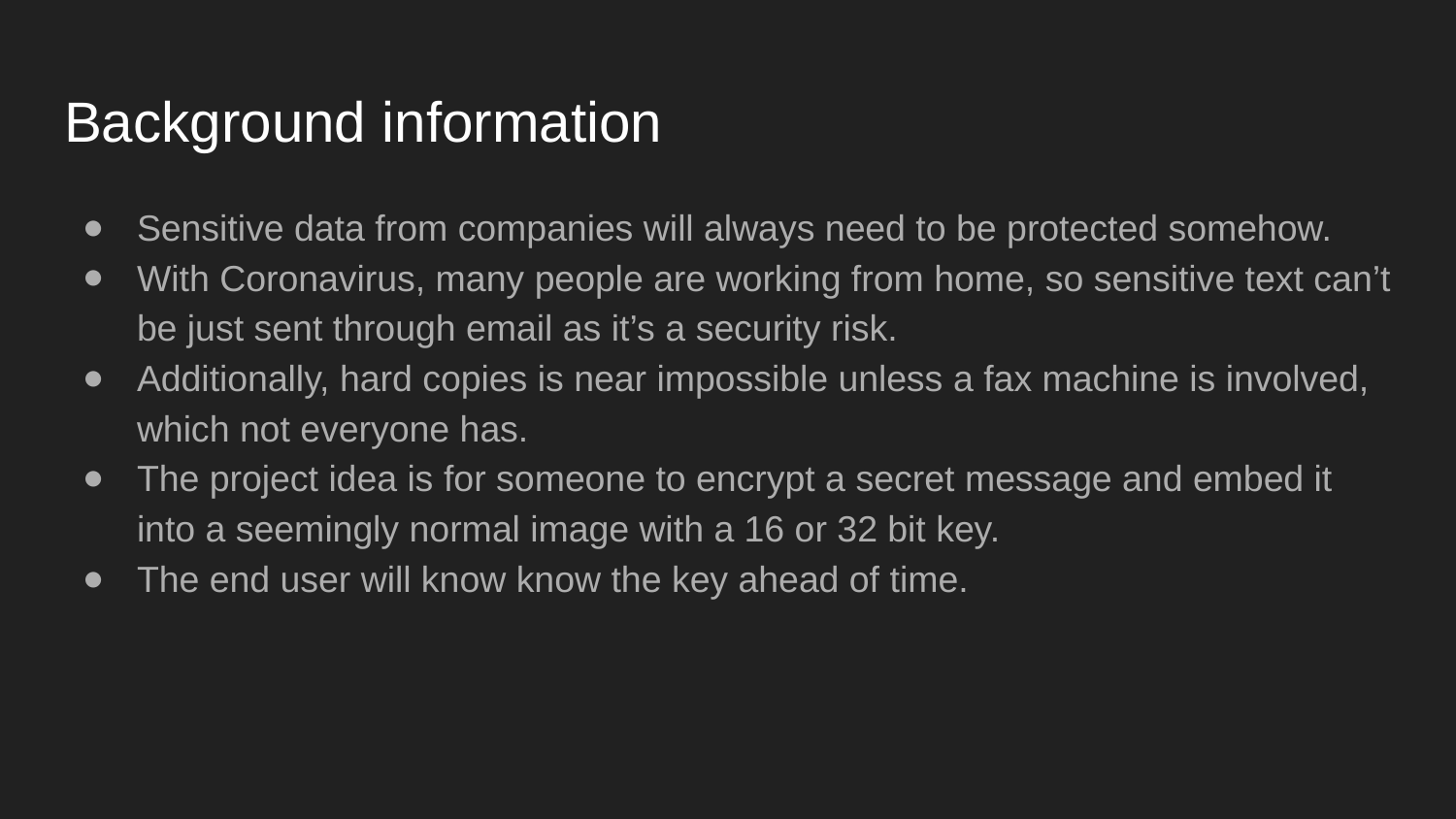

# Background information
Sensitive data from companies will always need to be protected somehow.
With Coronavirus, many people are working from home, so sensitive text can’t be just sent through email as it’s a security risk.
Additionally, hard copies is near impossible unless a fax machine is involved, which not everyone has.
The project idea is for someone to encrypt a secret message and embed it into a seemingly normal image with a 16 or 32 bit key.
The end user will know know the key ahead of time.